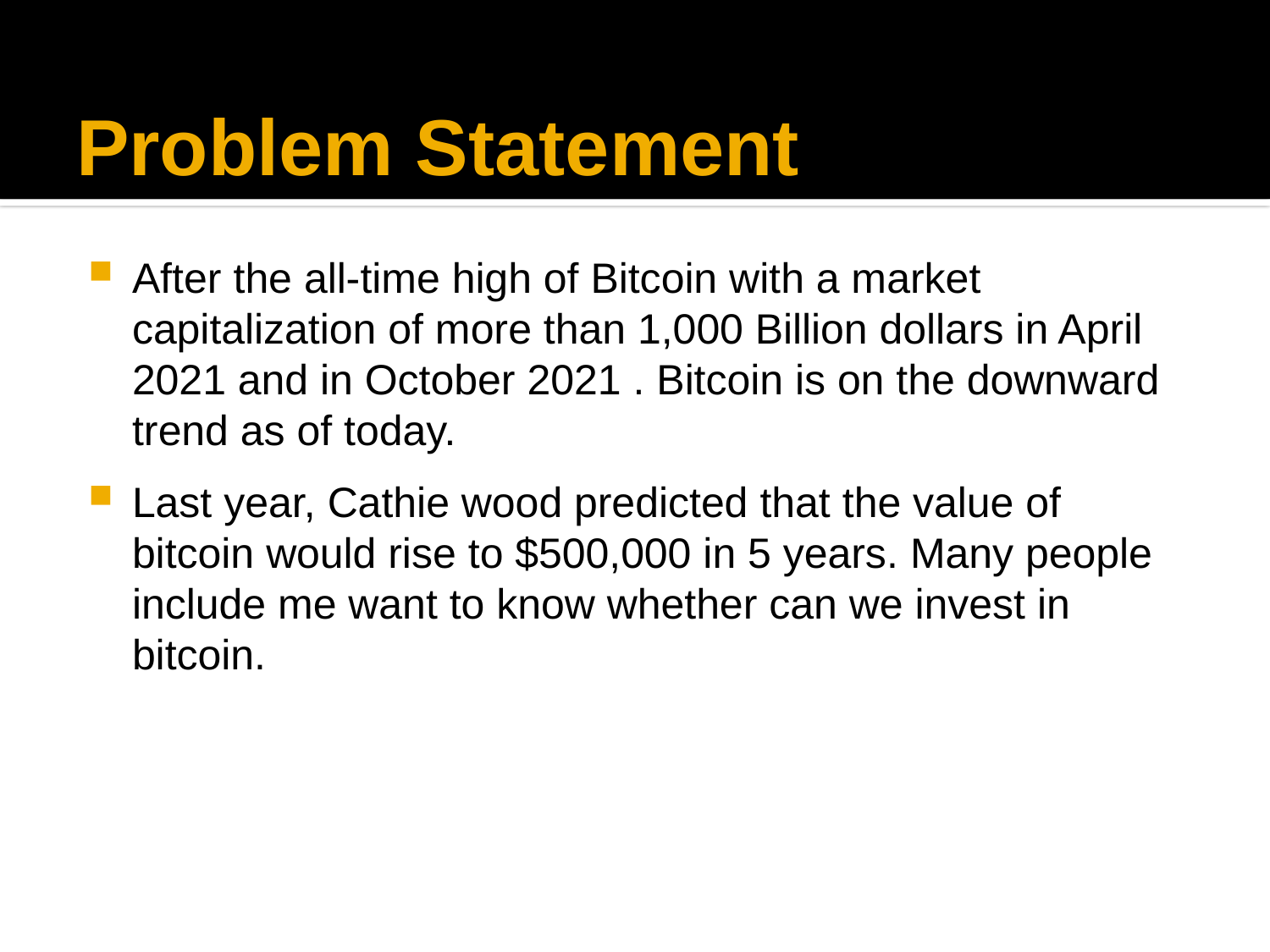

# Problem Statement
After the all-time high of Bitcoin with a market capitalization of more than 1,000 Billion dollars in April 2021 and in October 2021 . Bitcoin is on the downward trend as of today.
Last year, Cathie wood predicted that the value of bitcoin would rise to $500,000 in 5 years. Many people include me want to know whether can we invest in bitcoin.